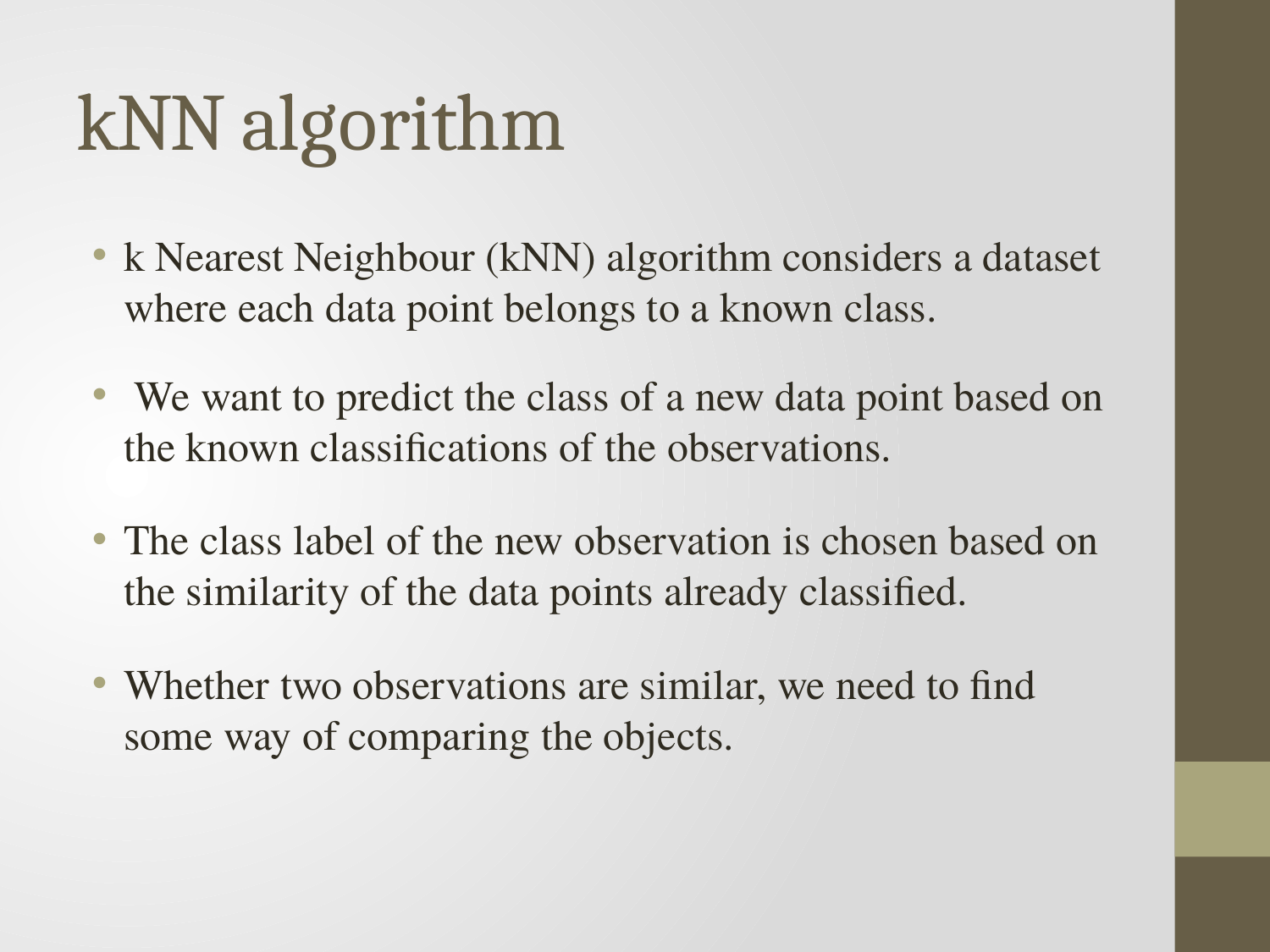

# kNN algorithm
k Nearest Neighbour (kNN) algorithm considers a dataset where each data point belongs to a known class.

 We want to predict the class of a new data point based on the known classifications of the observations.

The class label of the new observation is chosen based on the similarity of the data points already classified.

Whether two observations are similar, we need to find some way of comparing the objects.